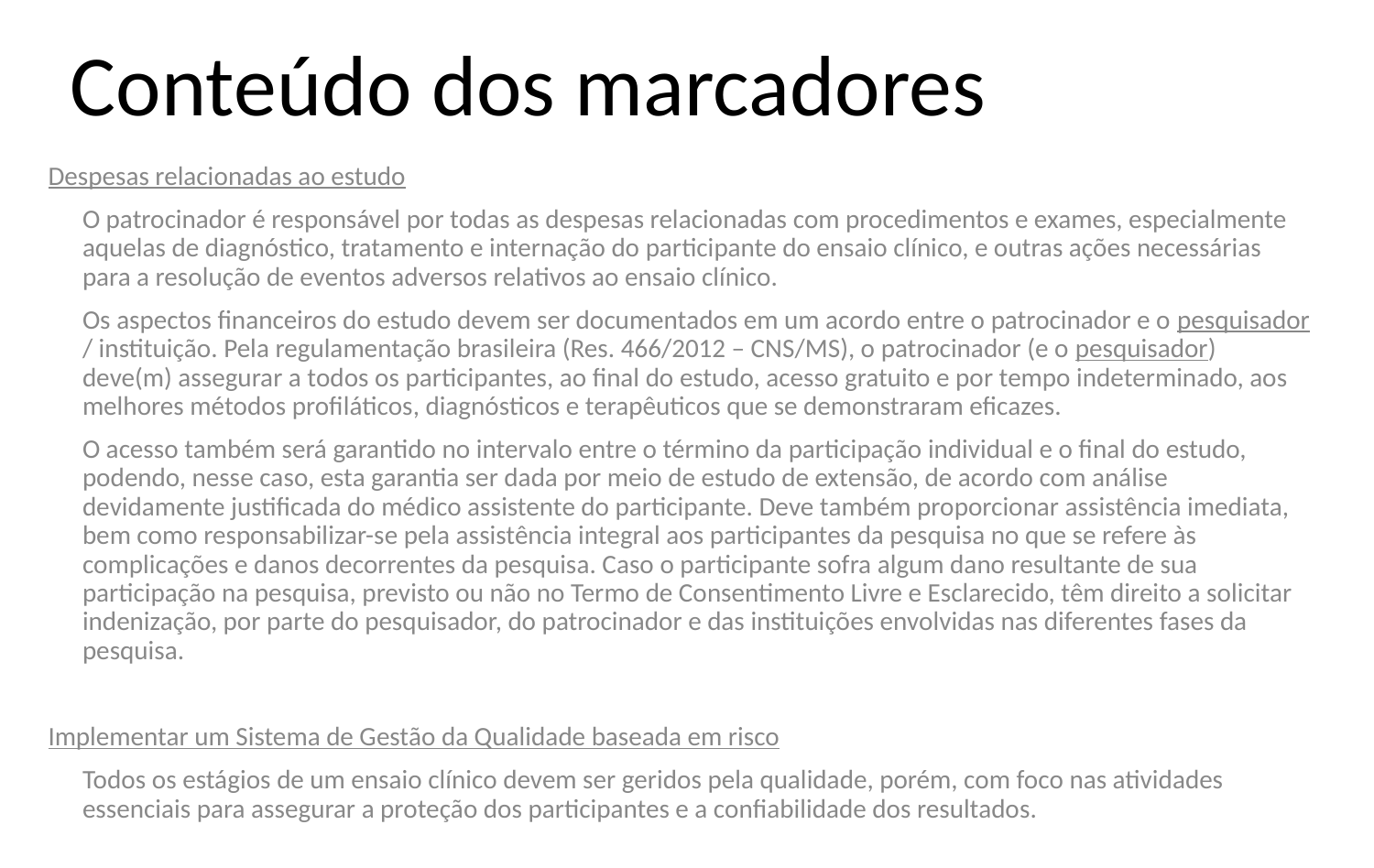

# Conteúdo dos marcadores
Despesas relacionadas ao estudo
	O patrocinador é responsável por todas as despesas relacionadas com procedimentos e exames, especialmente aquelas de diagnóstico, tratamento e internação do participante do ensaio clínico, e outras ações necessárias para a resolução de eventos adversos relativos ao ensaio clínico.
	Os aspectos financeiros do estudo devem ser documentados em um acordo entre o patrocinador e o pesquisador / instituição. Pela regulamentação brasileira (Res. 466/2012 – CNS/MS), o patrocinador (e o pesquisador) deve(m) assegurar a todos os participantes, ao final do estudo, acesso gratuito e por tempo indeterminado, aos melhores métodos profiláticos, diagnósticos e terapêuticos que se demonstraram eficazes.
	O acesso também será garantido no intervalo entre o término da participação individual e o final do estudo, podendo, nesse caso, esta garantia ser dada por meio de estudo de extensão, de acordo com análise devidamente justificada do médico assistente do participante. Deve também proporcionar assistência imediata, bem como responsabilizar-se pela assistência integral aos participantes da pesquisa no que se refere às complicações e danos decorrentes da pesquisa. Caso o participante sofra algum dano resultante de sua participação na pesquisa, previsto ou não no Termo de Consentimento Livre e Esclarecido, têm direito a solicitar indenização, por parte do pesquisador, do patrocinador e das instituições envolvidas nas diferentes fases da pesquisa.

Implementar um Sistema de Gestão da Qualidade baseada em risco
	Todos os estágios de um ensaio clínico devem ser geridos pela qualidade, porém, com foco nas atividades essenciais para assegurar a proteção dos participantes e a confiabilidade dos resultados.